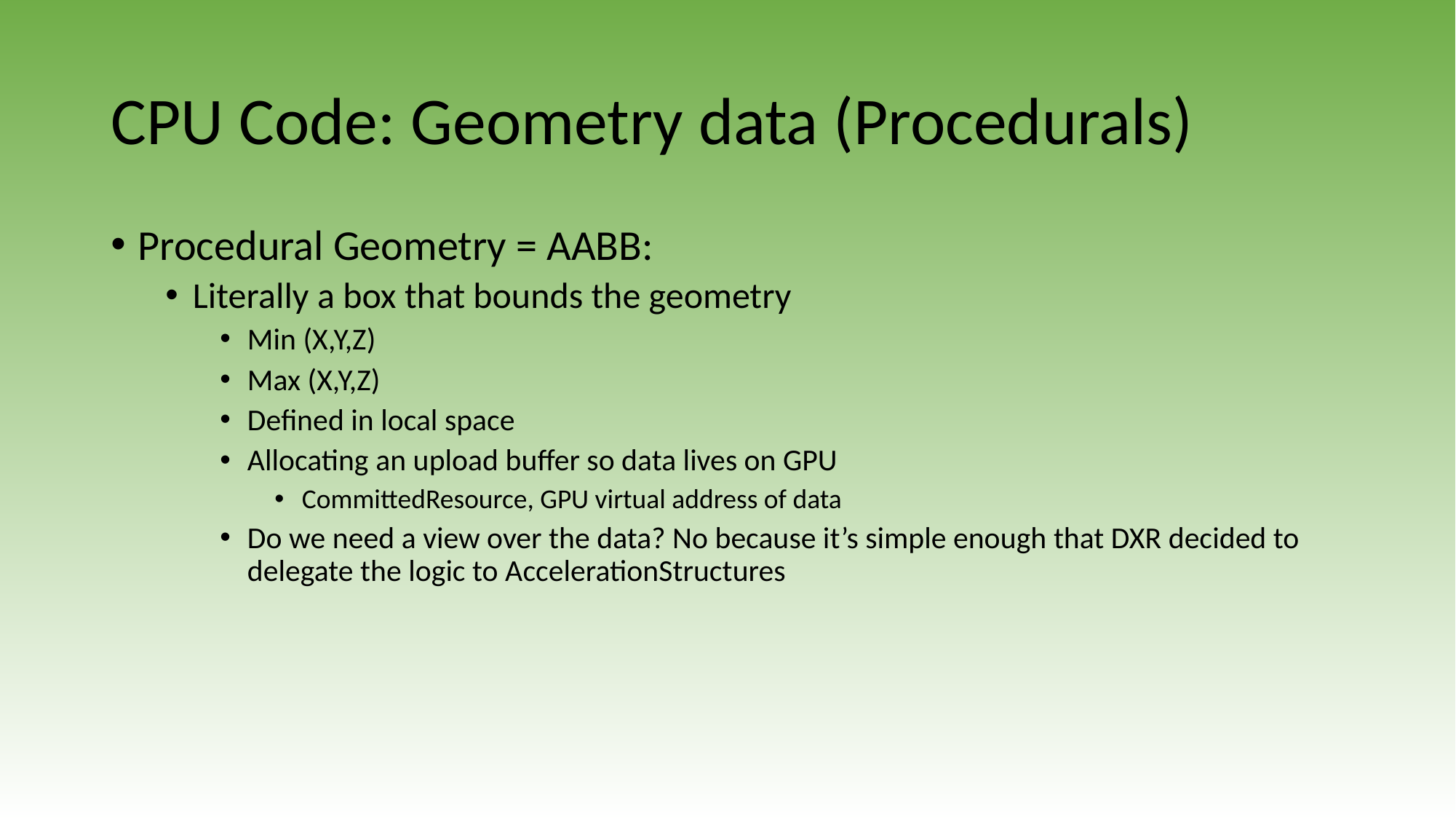

# CPU Code: Geometry data (Procedurals)
Procedural Geometry = AABB:
Literally a box that bounds the geometry
Min (X,Y,Z)
Max (X,Y,Z)
Defined in local space
Allocating an upload buffer so data lives on GPU
CommittedResource, GPU virtual address of data
Do we need a view over the data? No because it’s simple enough that DXR decided to delegate the logic to AccelerationStructures